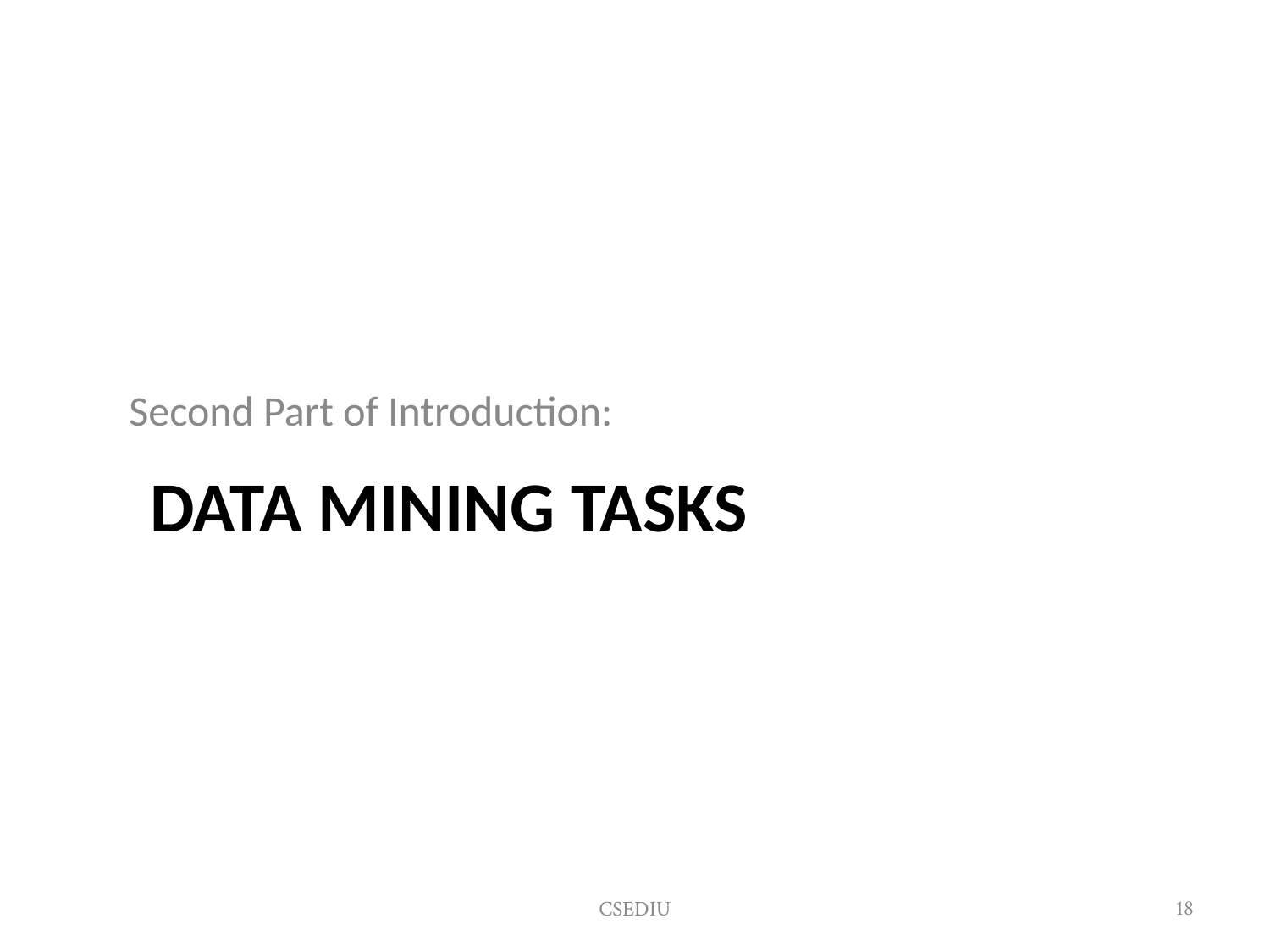

Second Part of Introduction:
# DATA MINING TASKS
CSEDIU
18